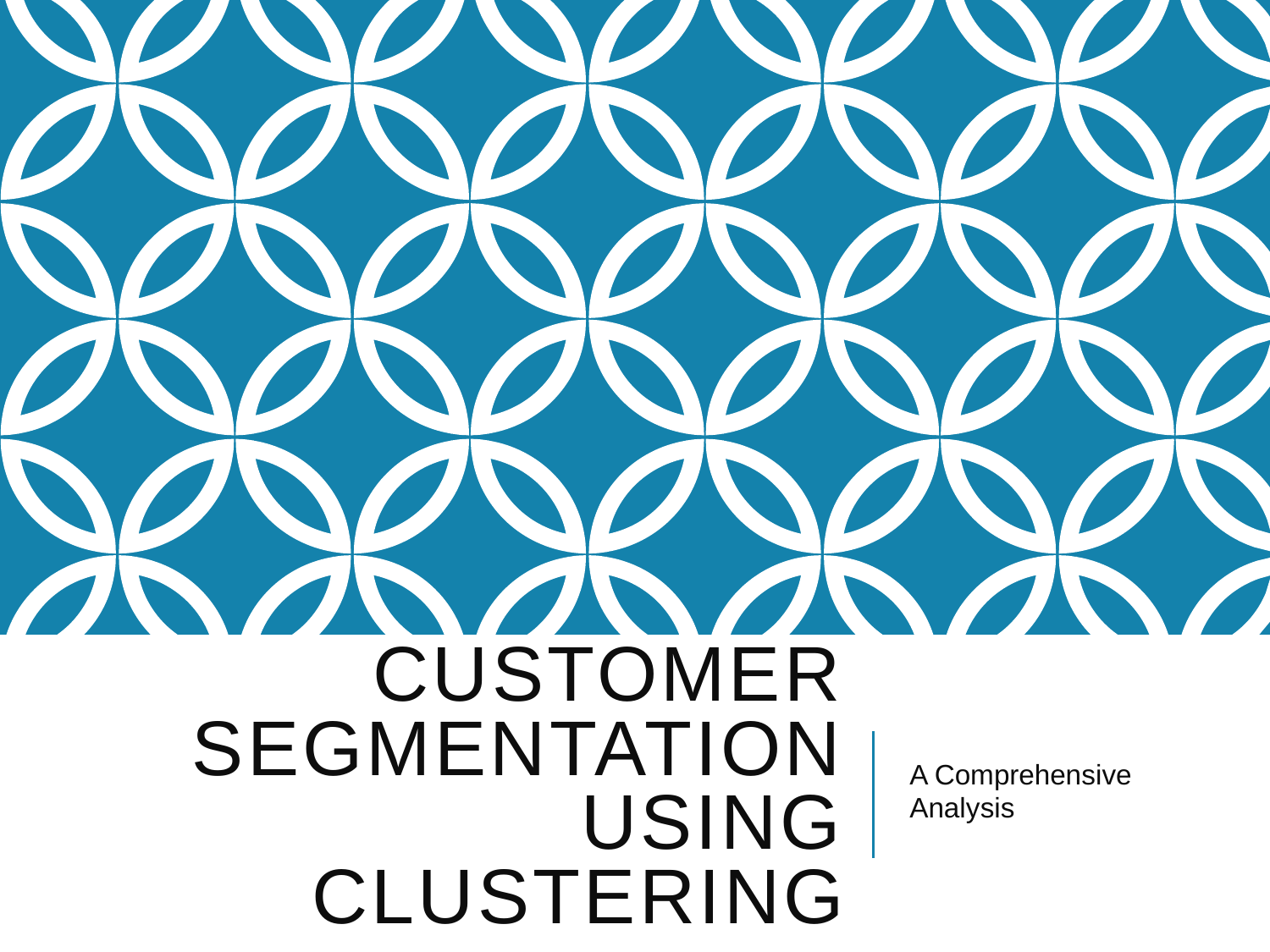

# Customer Segmentation Using Clustering
A Comprehensive Analysis